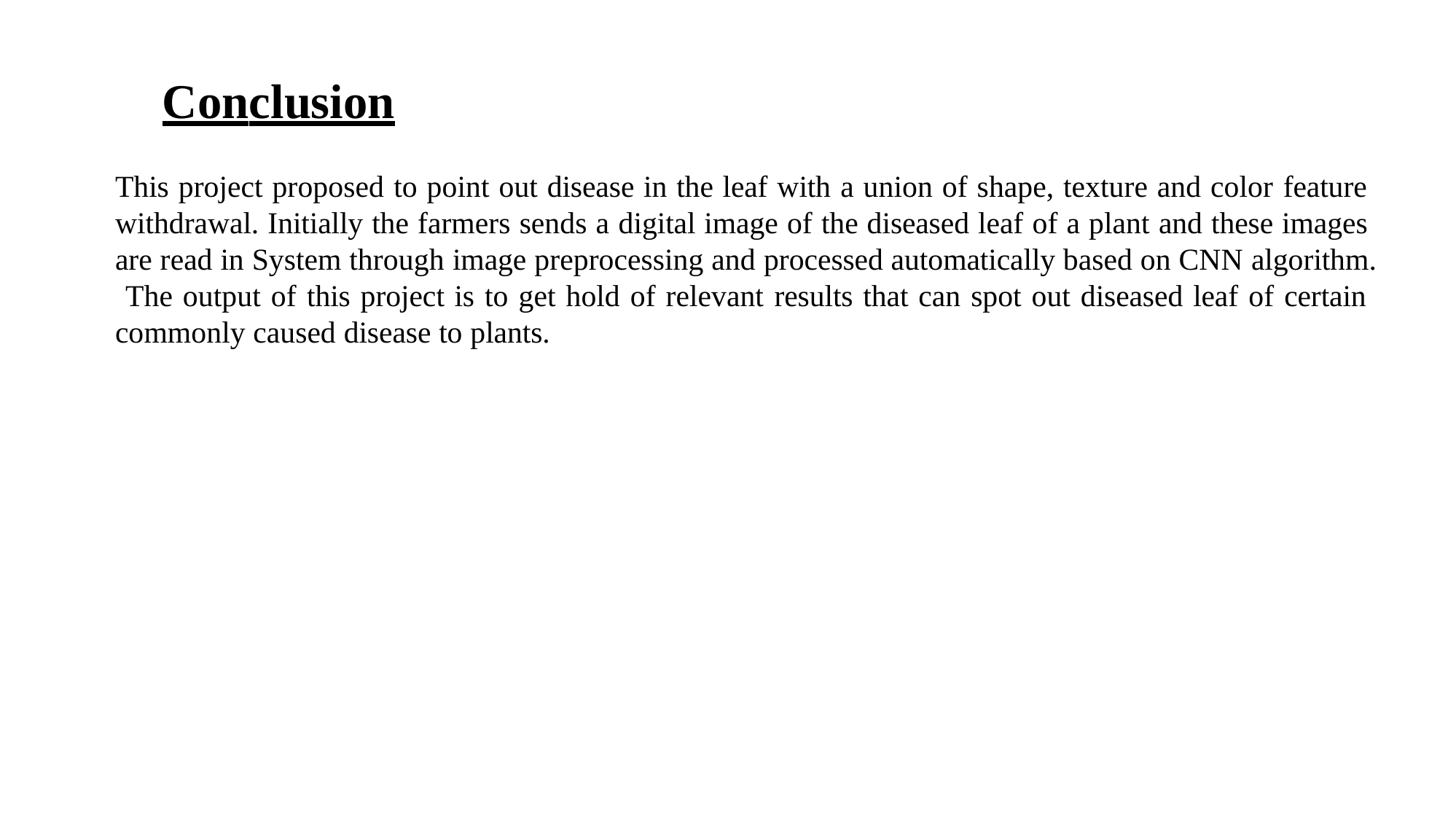

# Conclusion
This project proposed to point out disease in the leaf with a union of shape, texture and color feature  withdrawal. Initially the farmers sends a digital image of the diseased leaf of a plant and these images  are read in System through image preprocessing and processed automatically based on CNN algorithm.  The output of this project is to get hold of relevant results that can spot out diseased leaf of certain  commonly caused disease to plants.